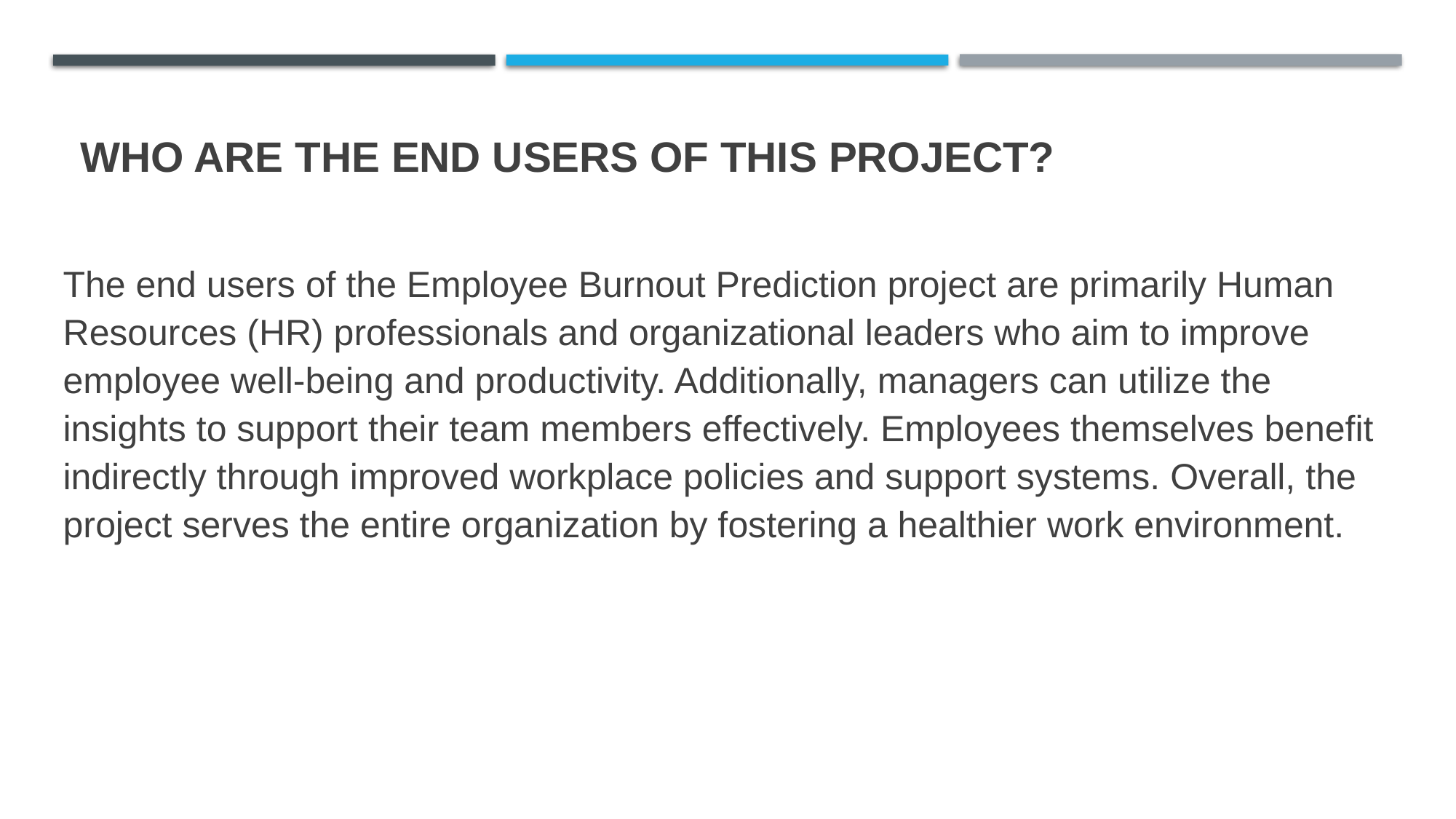

# WHO ARE THE END USERS of this project?
The end users of the Employee Burnout Prediction project are primarily Human Resources (HR) professionals and organizational leaders who aim to improve employee well-being and productivity. Additionally, managers can utilize the insights to support their team members effectively. Employees themselves benefit indirectly through improved workplace policies and support systems. Overall, the project serves the entire organization by fostering a healthier work environment.